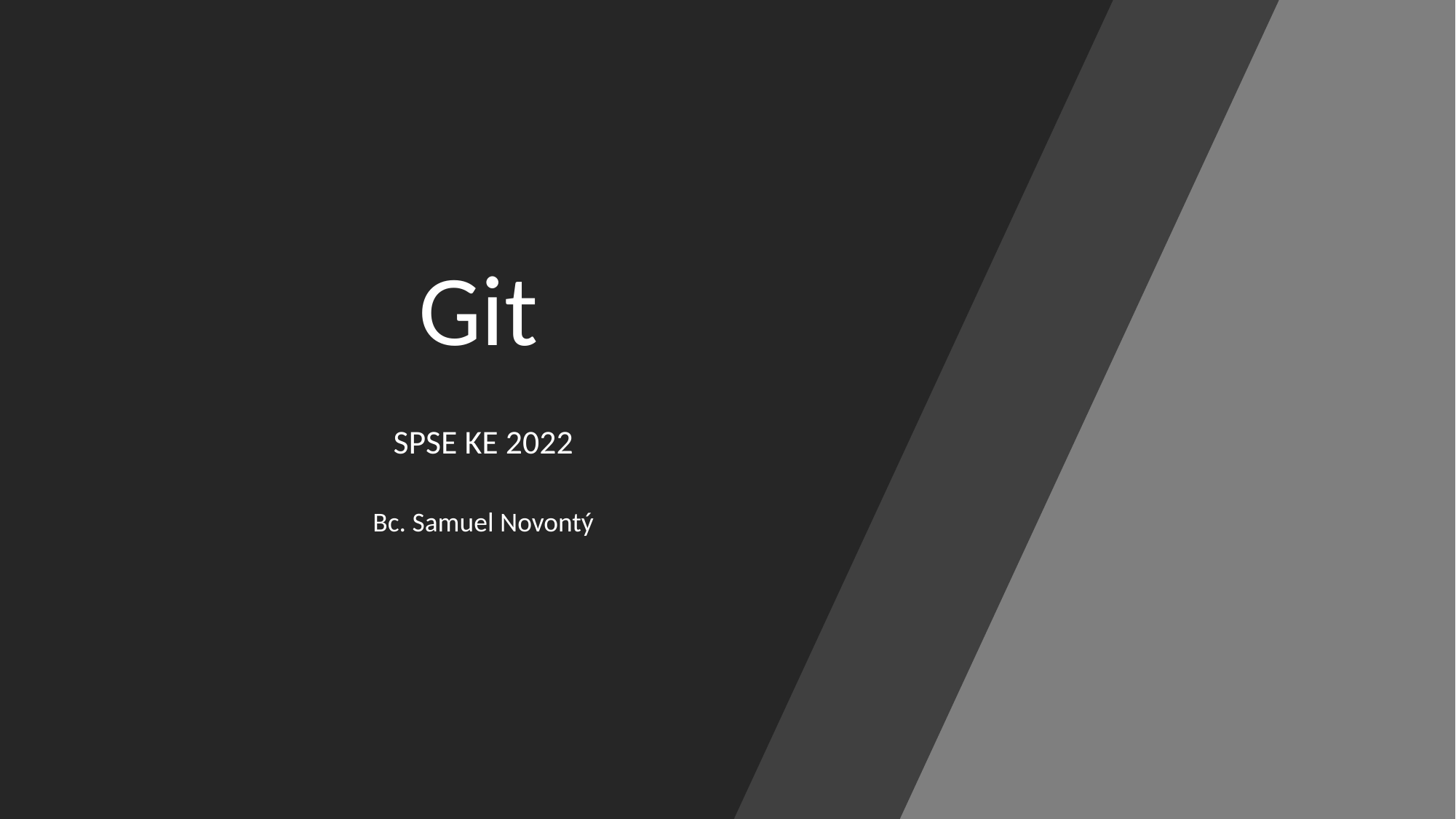

# Git
SPSE KE 2022

Bc. Samuel Novontý